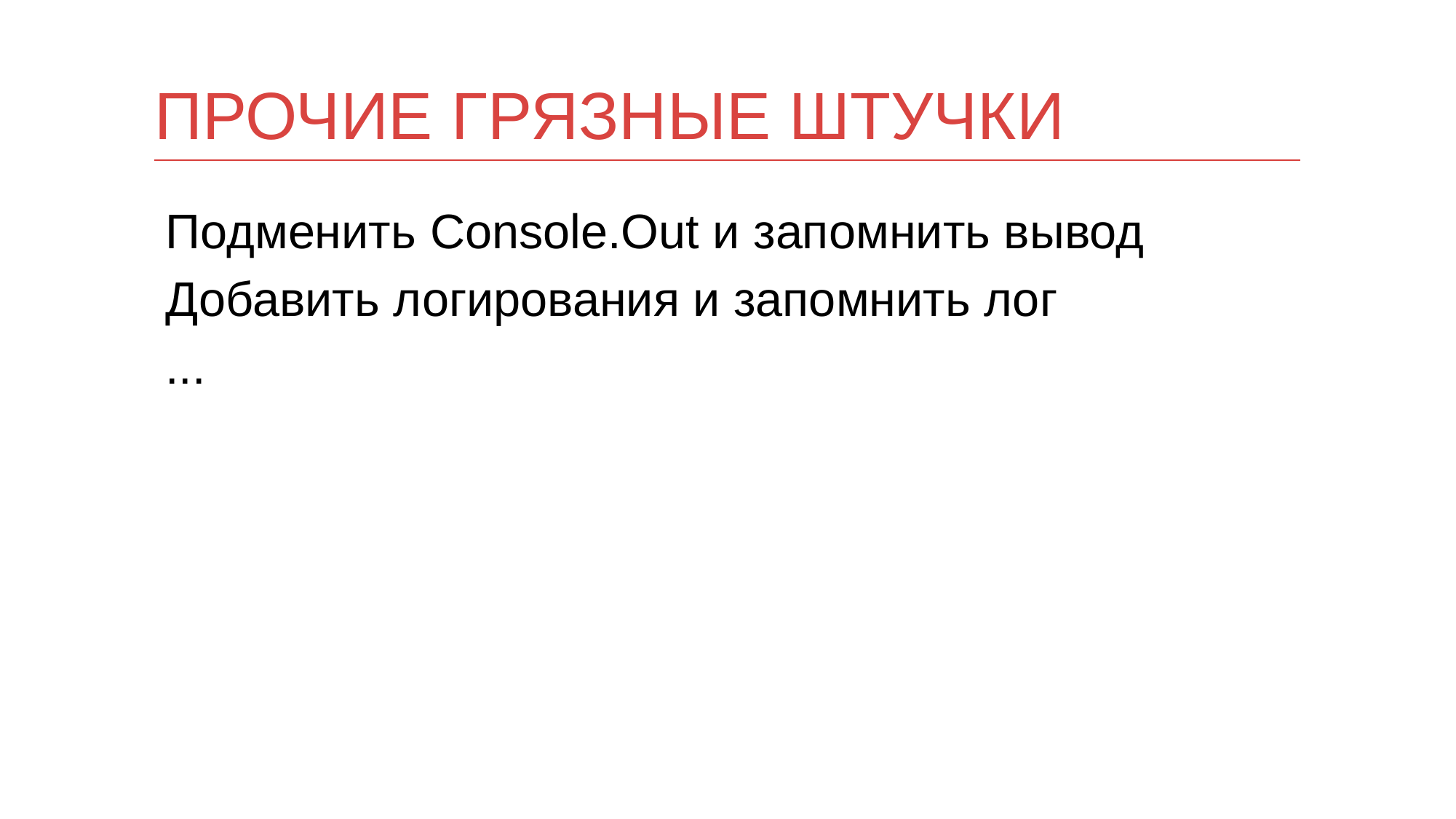

# Прочие грязные штучки
Подменить Console.Out и запомнить вывод
Добавить логирования и запомнить лог
...